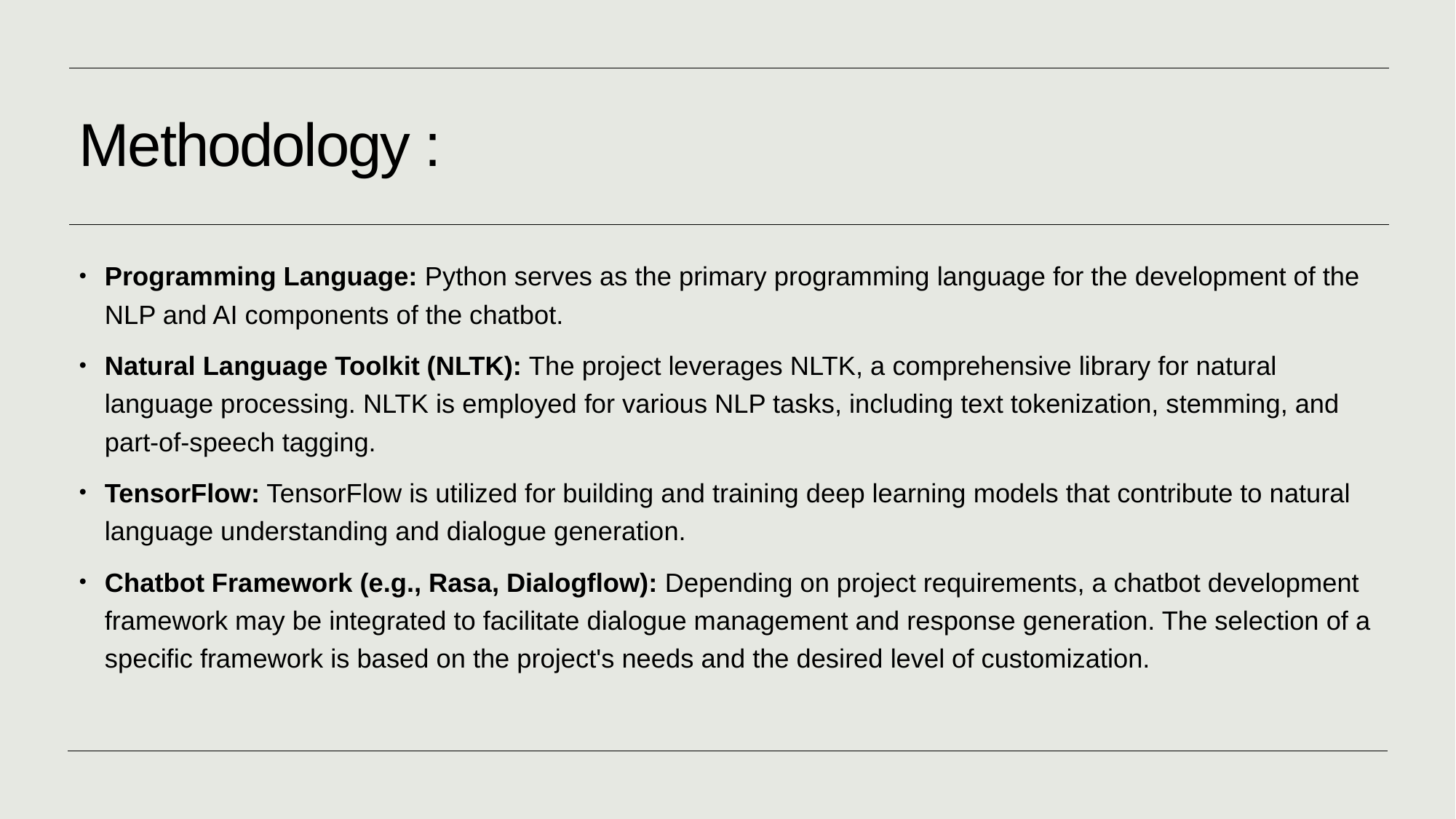

# Methodology :
Programming Language: Python serves as the primary programming language for the development of the NLP and AI components of the chatbot.
Natural Language Toolkit (NLTK): The project leverages NLTK, a comprehensive library for natural language processing. NLTK is employed for various NLP tasks, including text tokenization, stemming, and part-of-speech tagging.
TensorFlow: TensorFlow is utilized for building and training deep learning models that contribute to natural language understanding and dialogue generation.
Chatbot Framework (e.g., Rasa, Dialogflow): Depending on project requirements, a chatbot development framework may be integrated to facilitate dialogue management and response generation. The selection of a specific framework is based on the project's needs and the desired level of customization.